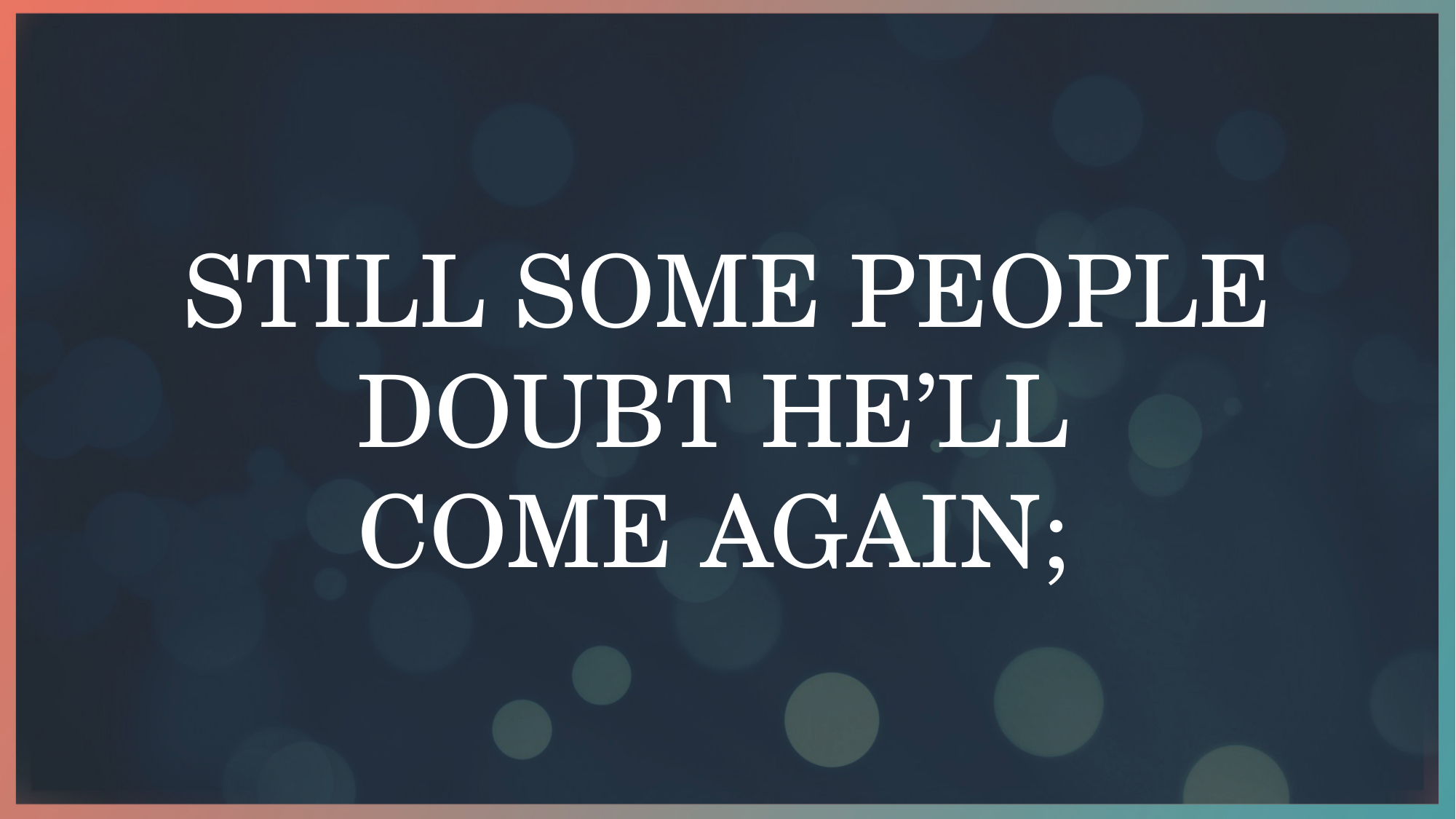

STILL SOME PEOPLE DOUBT HE’LL
COME AGAIN;